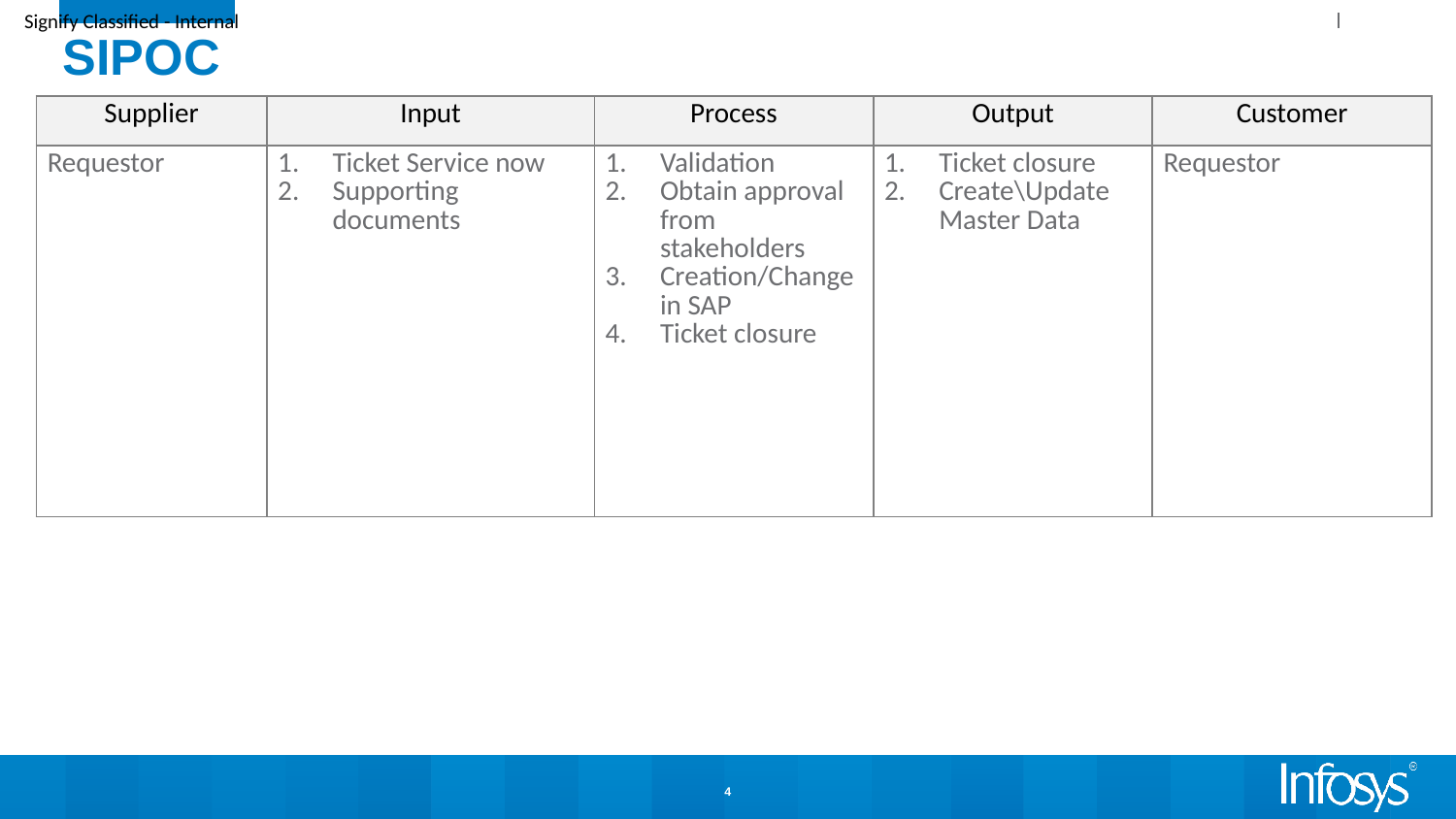

SIPOC
| Supplier | Input | Process | Output | Customer |
| --- | --- | --- | --- | --- |
| Requestor | Ticket Service now Supporting documents | Validation Obtain approval from stakeholders Creation/Change in SAP Ticket closure | Ticket closure Create\Update Master Data | Requestor |
4